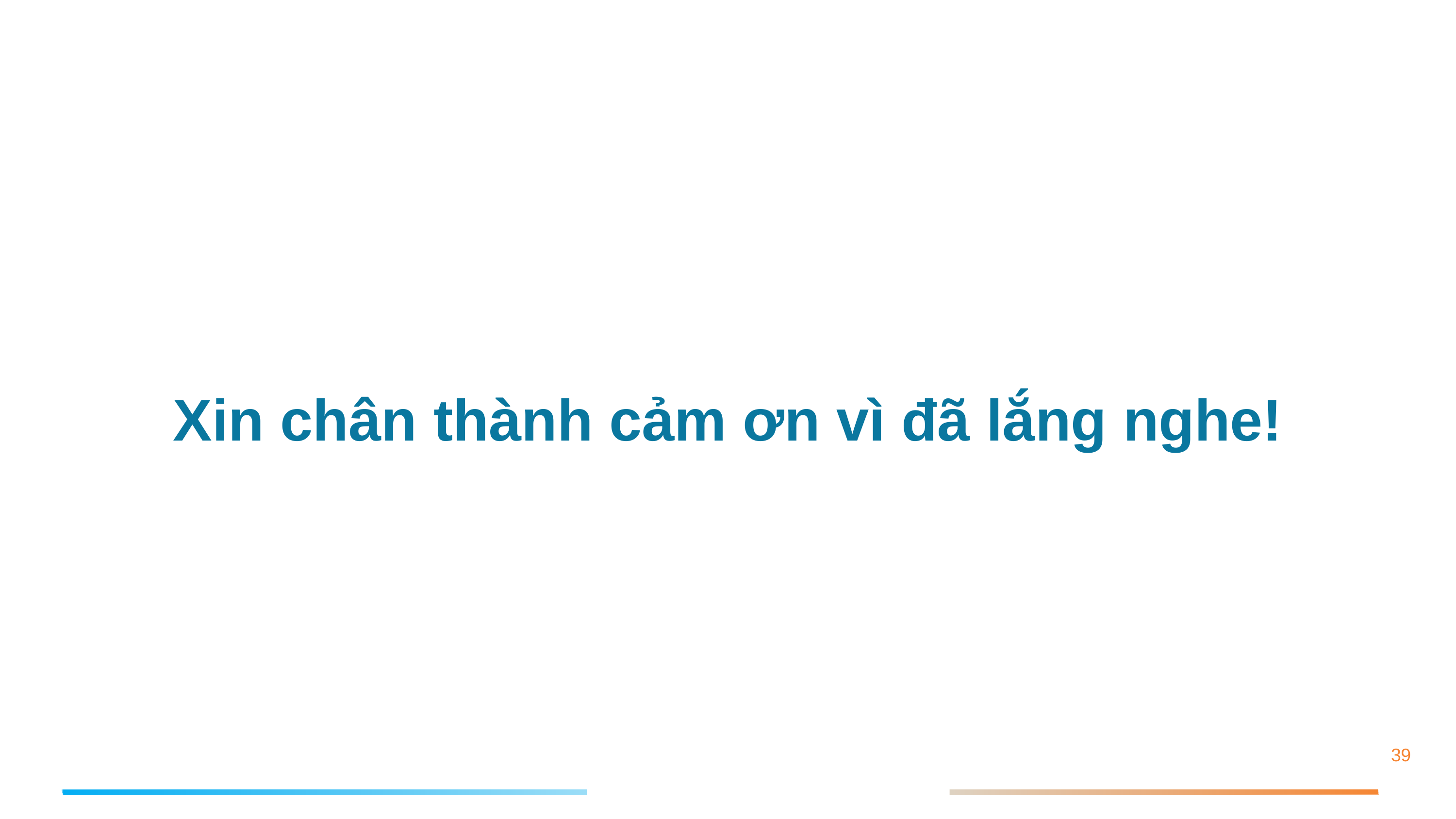

# Xin chân thành cảm ơn vì đã lắng nghe!
39